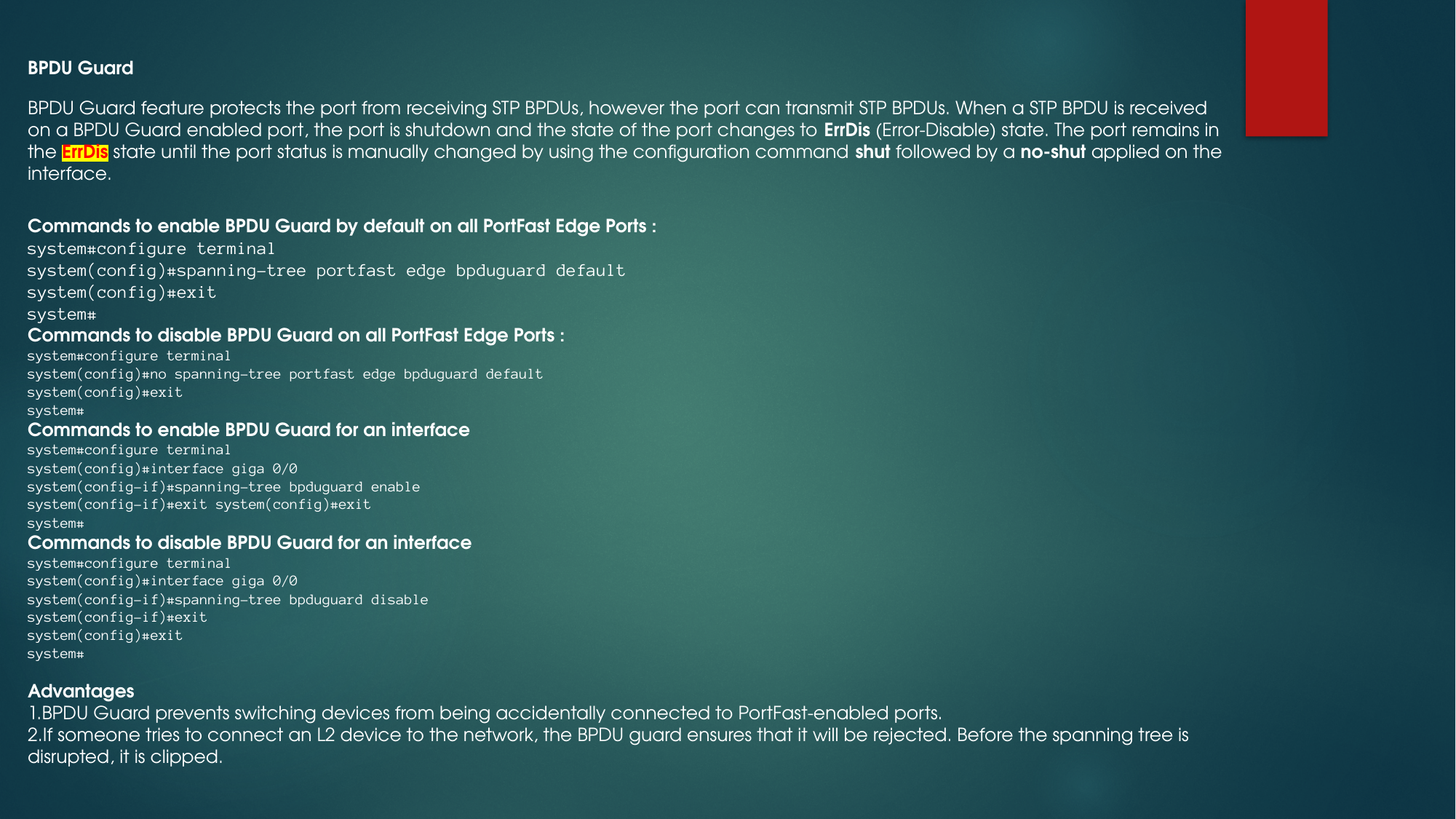

BPDU Guard
BPDU Guard feature protects the port from receiving STP BPDUs, however the port can transmit STP BPDUs. When a STP BPDU is received on a BPDU Guard enabled port, the port is shutdown and the state of the port changes to ErrDis (Error-Disable) state. The port remains in the ErrDis state until the port status is manually changed by using the configuration command shut followed by a no-shut applied on the interface.

Commands to enable BPDU Guard by default on all PortFast Edge Ports :
system#configure terminal
system(config)#spanning-tree portfast edge bpduguard default
system(config)#exit
system#
Commands to disable BPDU Guard on all PortFast Edge Ports :
system#configure terminal
system(config)#no spanning-tree portfast edge bpduguard default
system(config)#exit
system#
Commands to enable BPDU Guard for an interface
system#configure terminal
system(config)#interface giga 0/0
system(config-if)#spanning-tree bpduguard enable
system(config-if)#exit system(config)#exit
system#
Commands to disable BPDU Guard for an interface
system#configure terminal
system(config)#interface giga 0/0
system(config-if)#spanning-tree bpduguard disable
system(config-if)#exit
system(config)#exit
system#

Advantages
BPDU Guard prevents switching devices from being accidentally connected to PortFast-enabled ports.
If someone tries to connect an L2 device to the network, the BPDU guard ensures that it will be rejected. Before the spanning tree is disrupted, it is clipped.